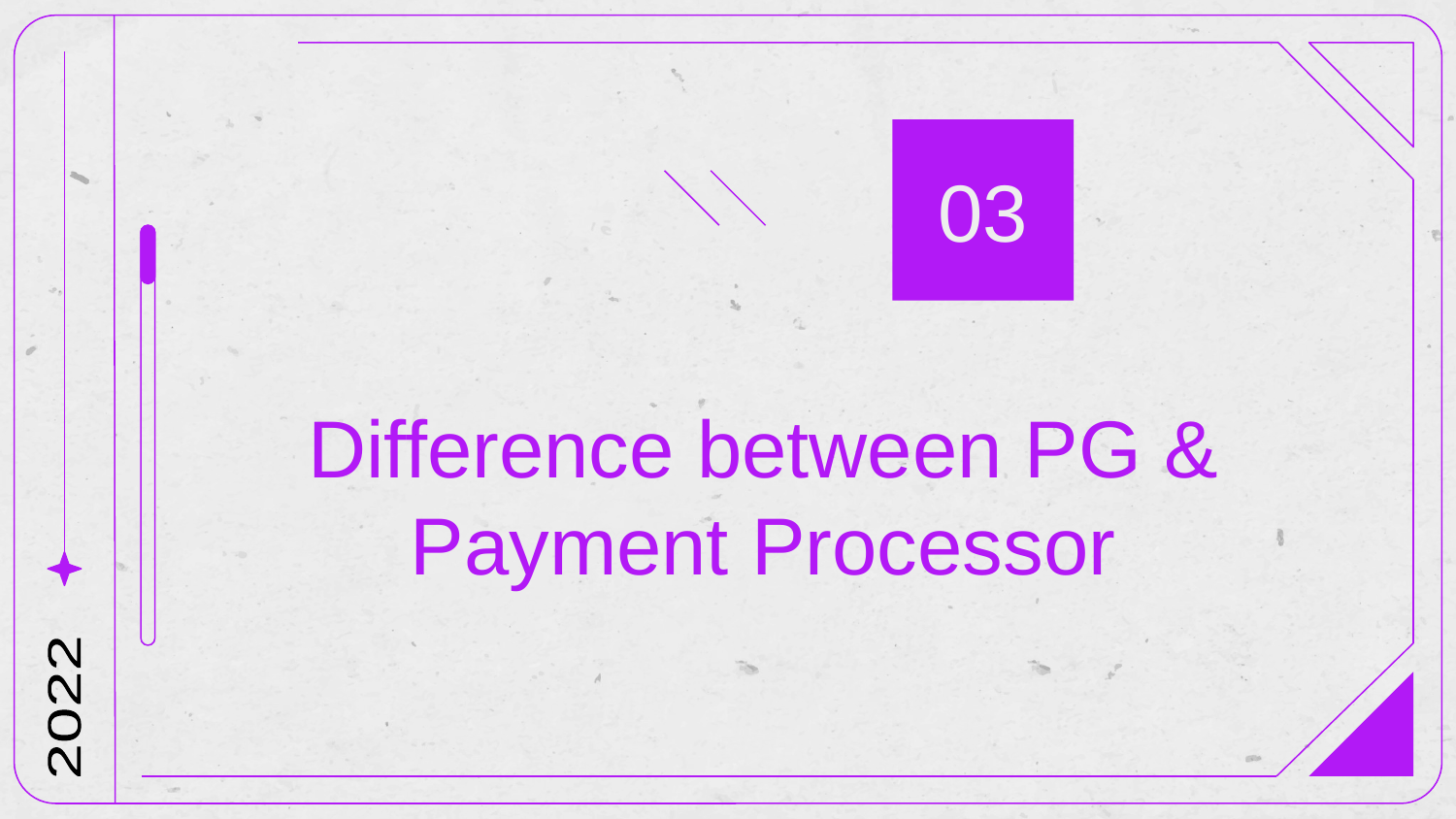

03

# Difference between PG & Payment Processor

2022